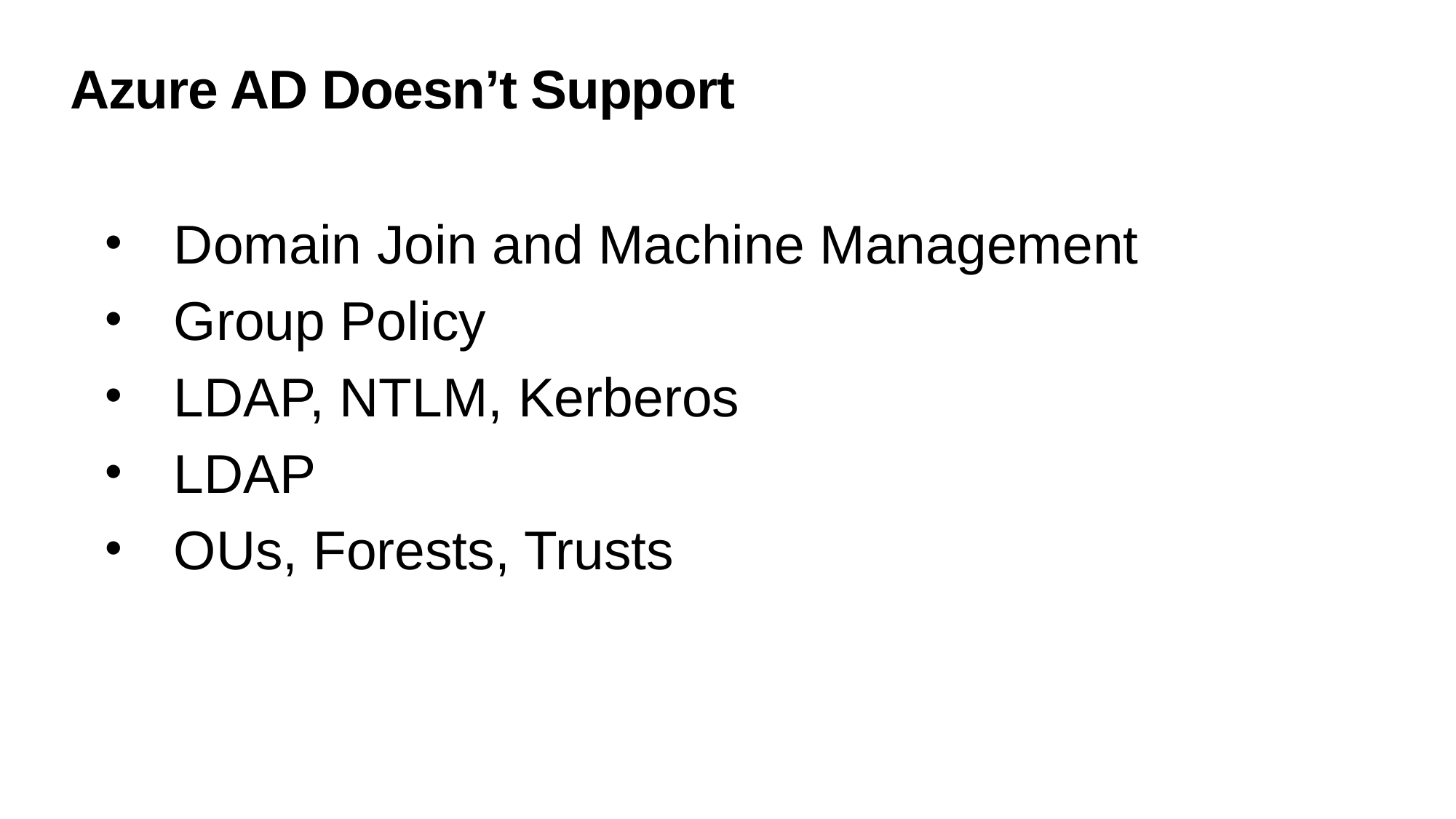

# Azure AD Doesn’t Support
Domain Join and Machine Management
Group Policy
LDAP, NTLM, Kerberos
LDAP
OUs, Forests, Trusts